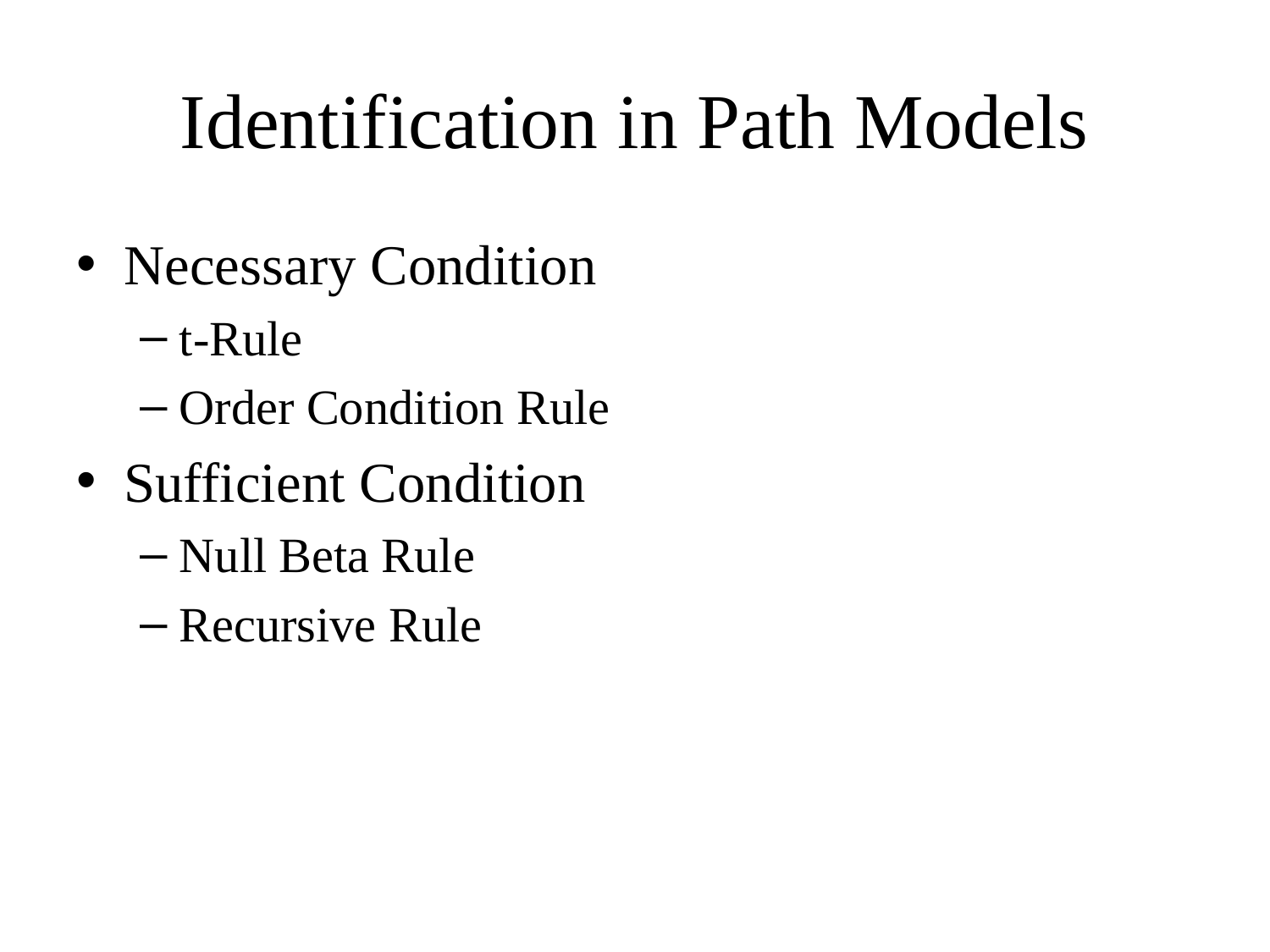

# Identification in Path Models
Necessary Condition
t-Rule
Order Condition Rule
Sufficient Condition
Null Beta Rule
Recursive Rule